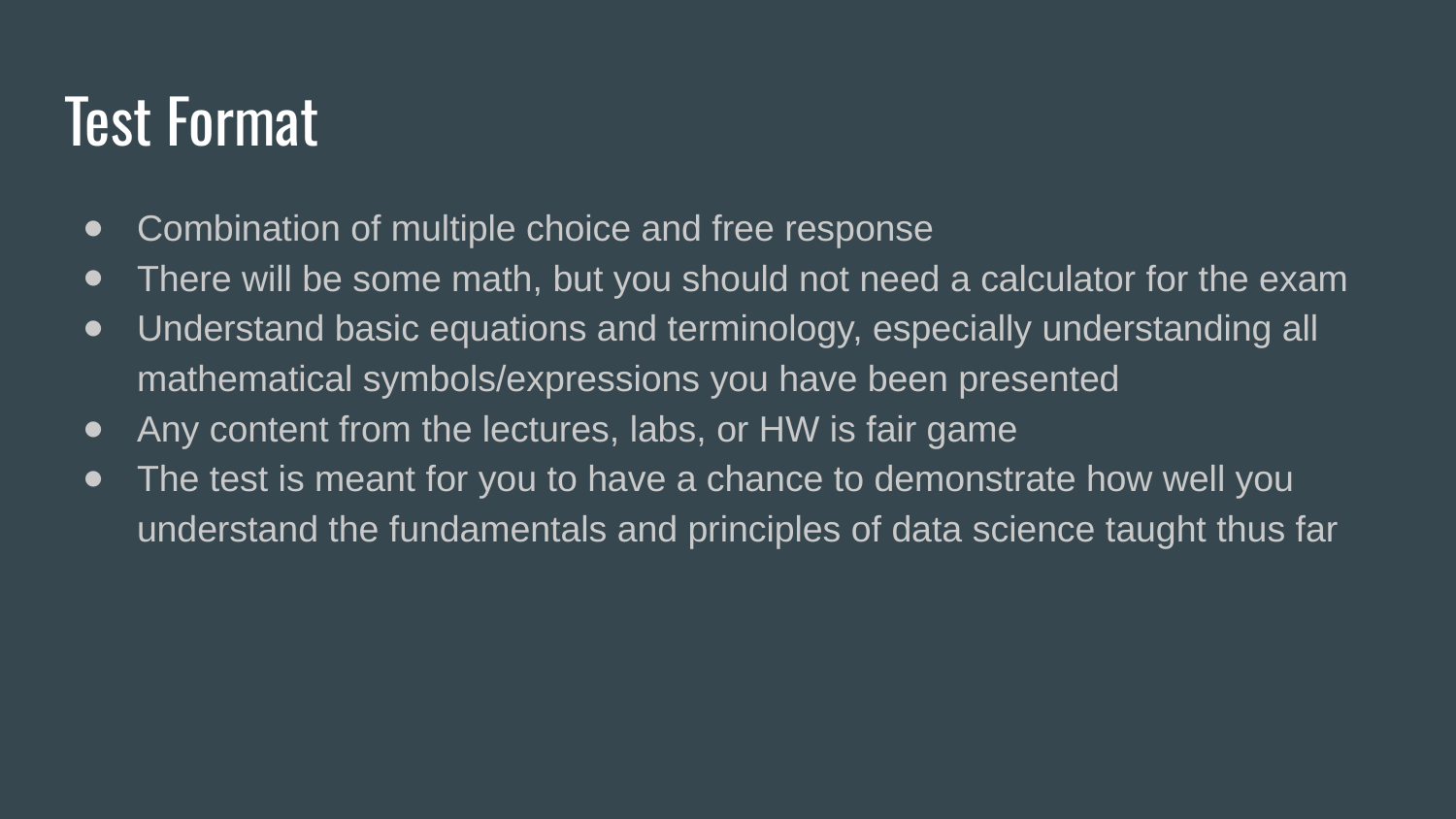

# Test Format
Combination of multiple choice and free response
There will be some math, but you should not need a calculator for the exam
Understand basic equations and terminology, especially understanding all mathematical symbols/expressions you have been presented
Any content from the lectures, labs, or HW is fair game
The test is meant for you to have a chance to demonstrate how well you understand the fundamentals and principles of data science taught thus far